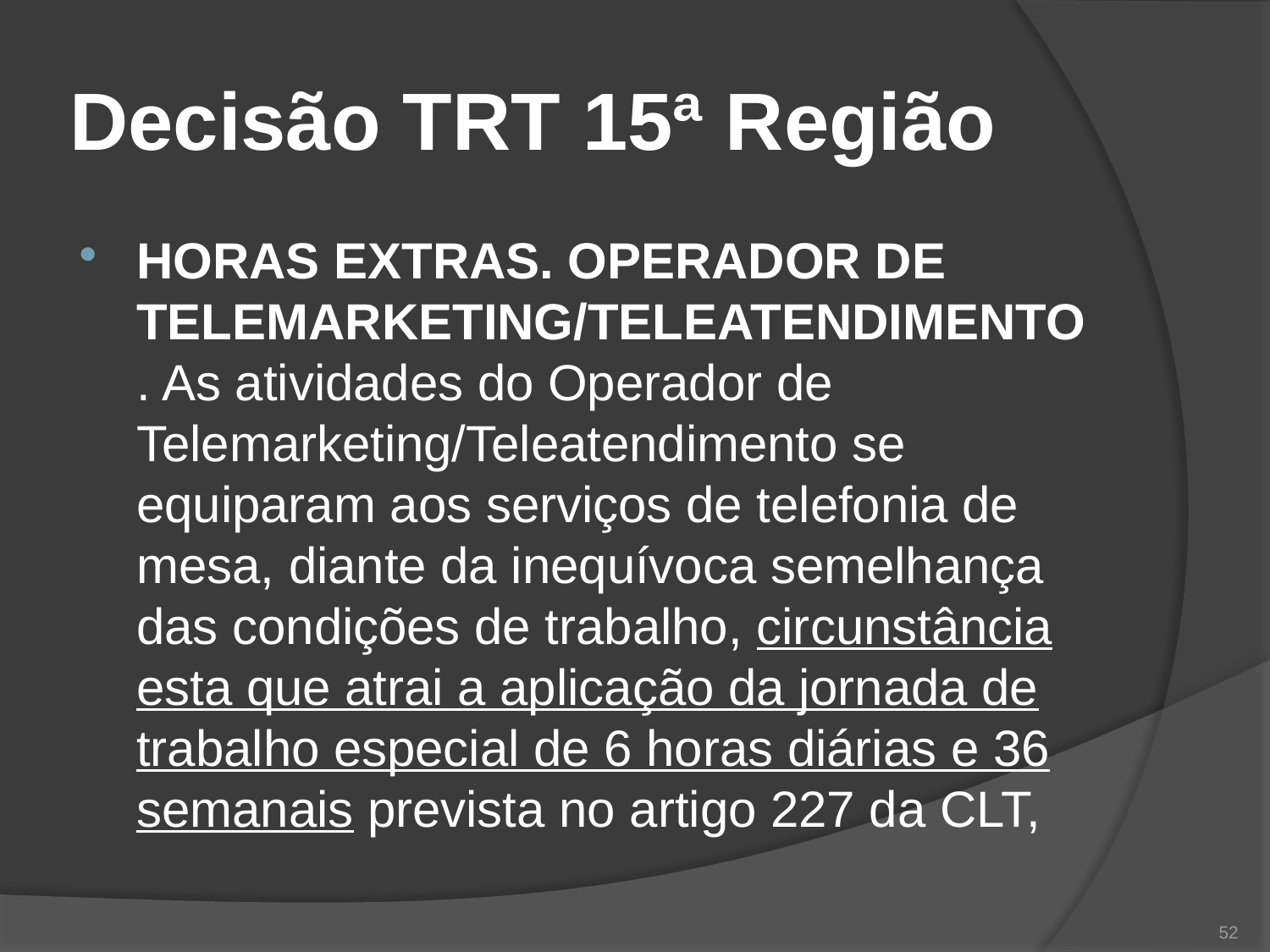

# Decisão TRT 15ª Região
HORAS EXTRAS. OPERADOR DE TELEMARKETING/TELEATENDIMENTO. As atividades do Operador de Telemarketing/Teleatendimento se equiparam aos serviços de telefonia de mesa, diante da inequívoca semelhança das condições de trabalho, circunstância esta que atrai a aplicação da jornada de trabalho especial de 6 horas diárias e 36 semanais prevista no artigo 227 da CLT,
52